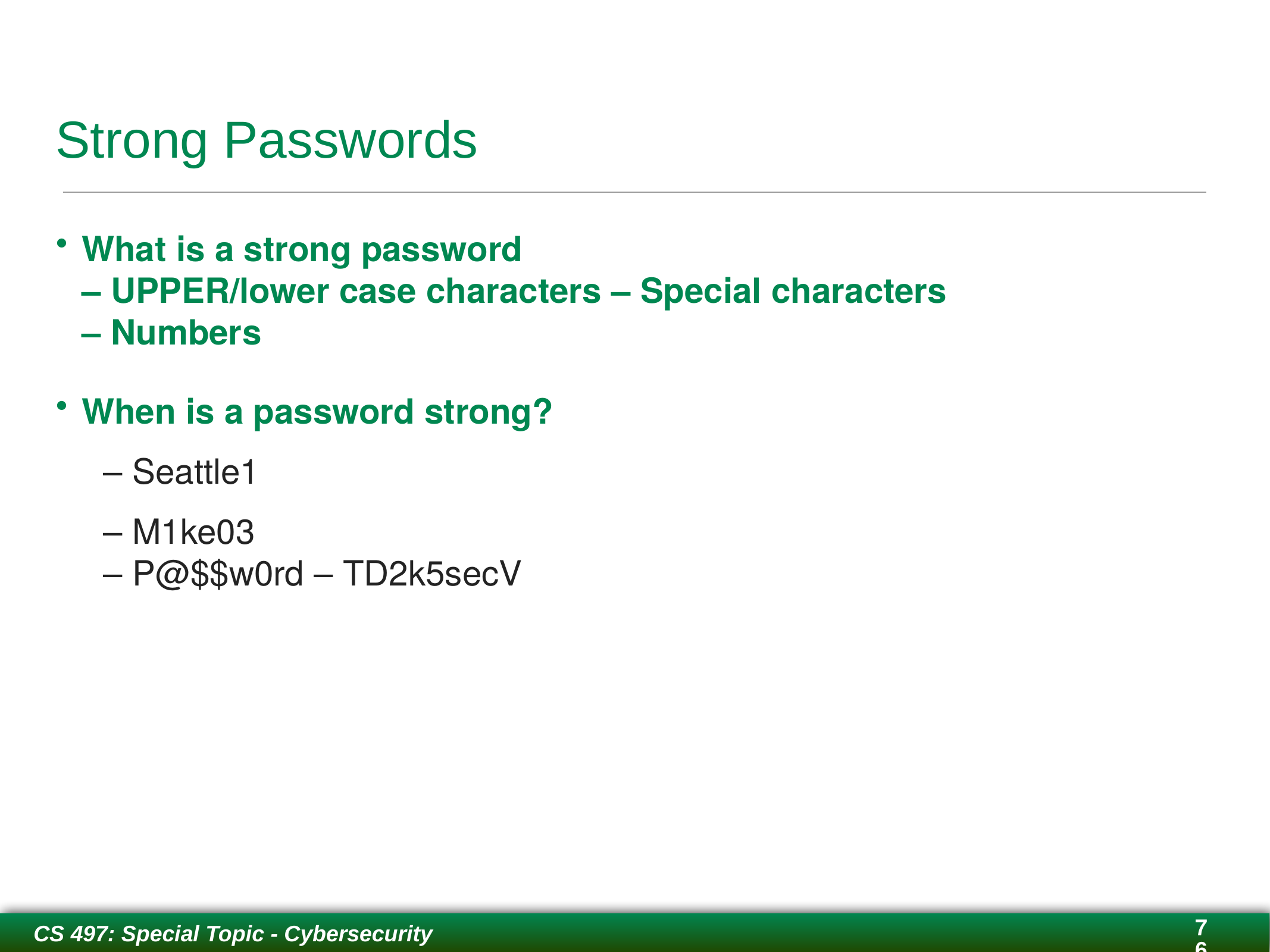

# Strong Passwords
What is a strong password
– UPPER/lower case characters – Special characters
– Numbers
When is a password strong?
– Seattle1
– M1ke03
– P@$$w0rd – TD2k5secV

76